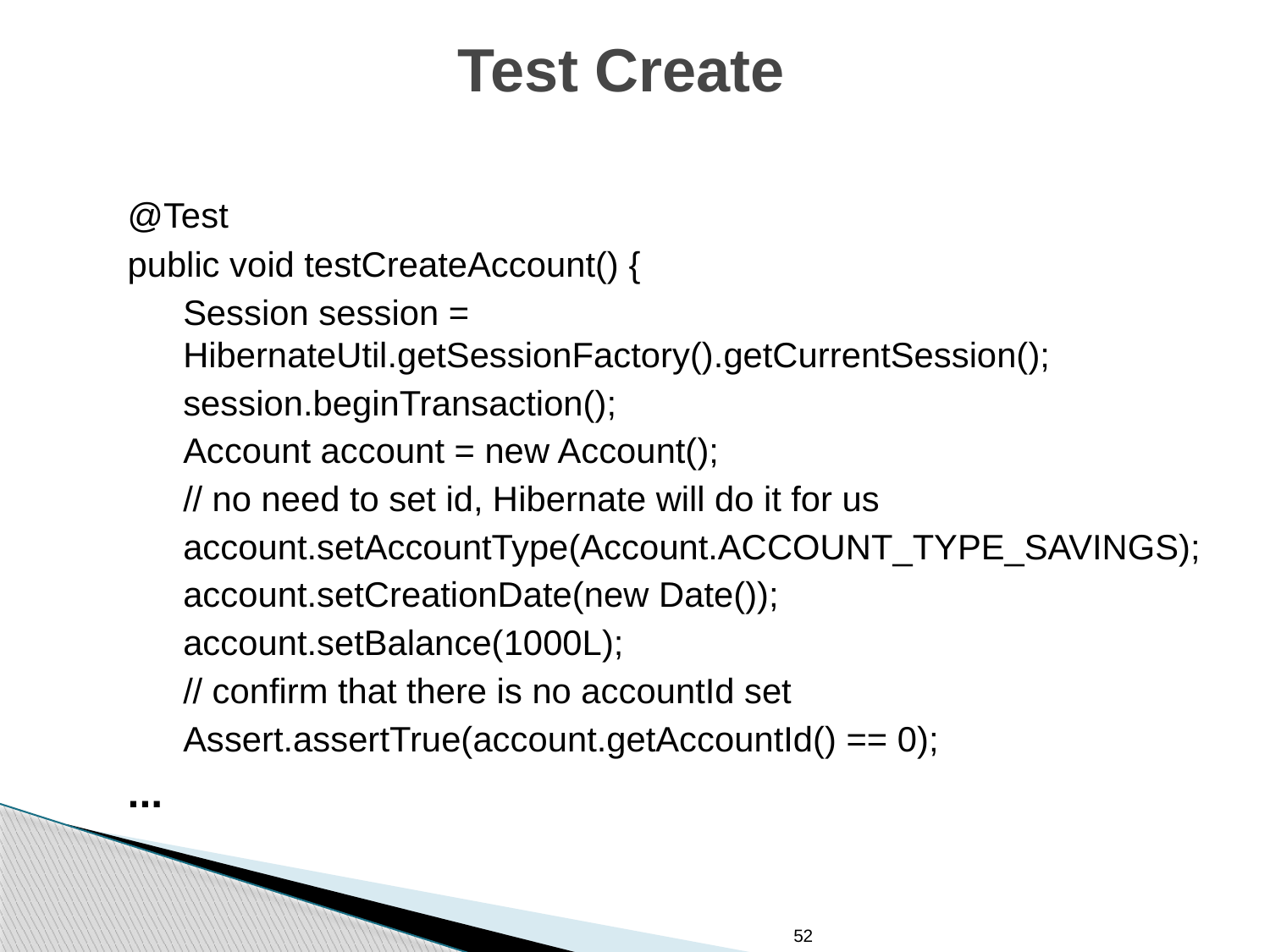

# Test Create
@Test
public void testCreateAccount() {
Session session = HibernateUtil.getSessionFactory().getCurrentSession();
session.beginTransaction();
Account account = new Account();
// no need to set id, Hibernate will do it for us
account.setAccountType(Account.ACCOUNT_TYPE_SAVINGS);
account.setCreationDate(new Date());
account.setBalance(1000L);
// confirm that there is no accountId set
Assert.assertTrue(account.getAccountId() == 0);
...

52